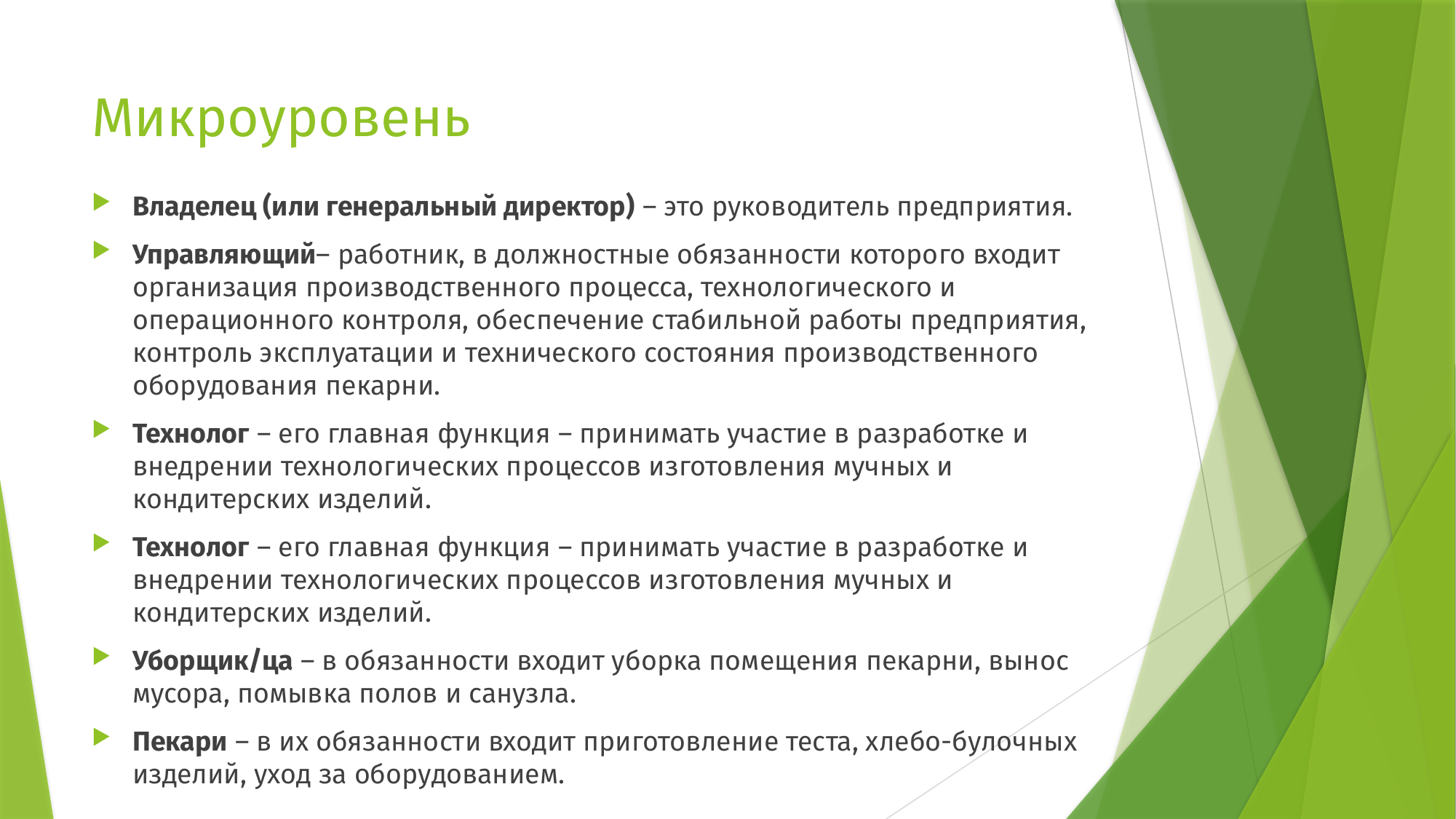

# Микроуровень
Владелец (или генеральный директор) – это руководитель предприятия.
Управляющий– работник, в должностные обязанности которого входит организация производственного процесса, технологического и операционного контроля, обеспечение стабильной работы предприятия, контроль эксплуатации и технического состояния производственного оборудования пекарни.
Технолог – его главная функция – принимать участие в разработке и внедрении технологических процессов изготовления мучных и кондитерских изделий.
Технолог – его главная функция – принимать участие в разработке и внедрении технологических процессов изготовления мучных и кондитерских изделий.
Уборщик/ца – в обязанности входит уборка помещения пекарни, вынос мусора, помывка полов и санузла.
Пекари – в их обязанности входит приготовление теста, хлебо-булочных изделий, уход за оборудованием.